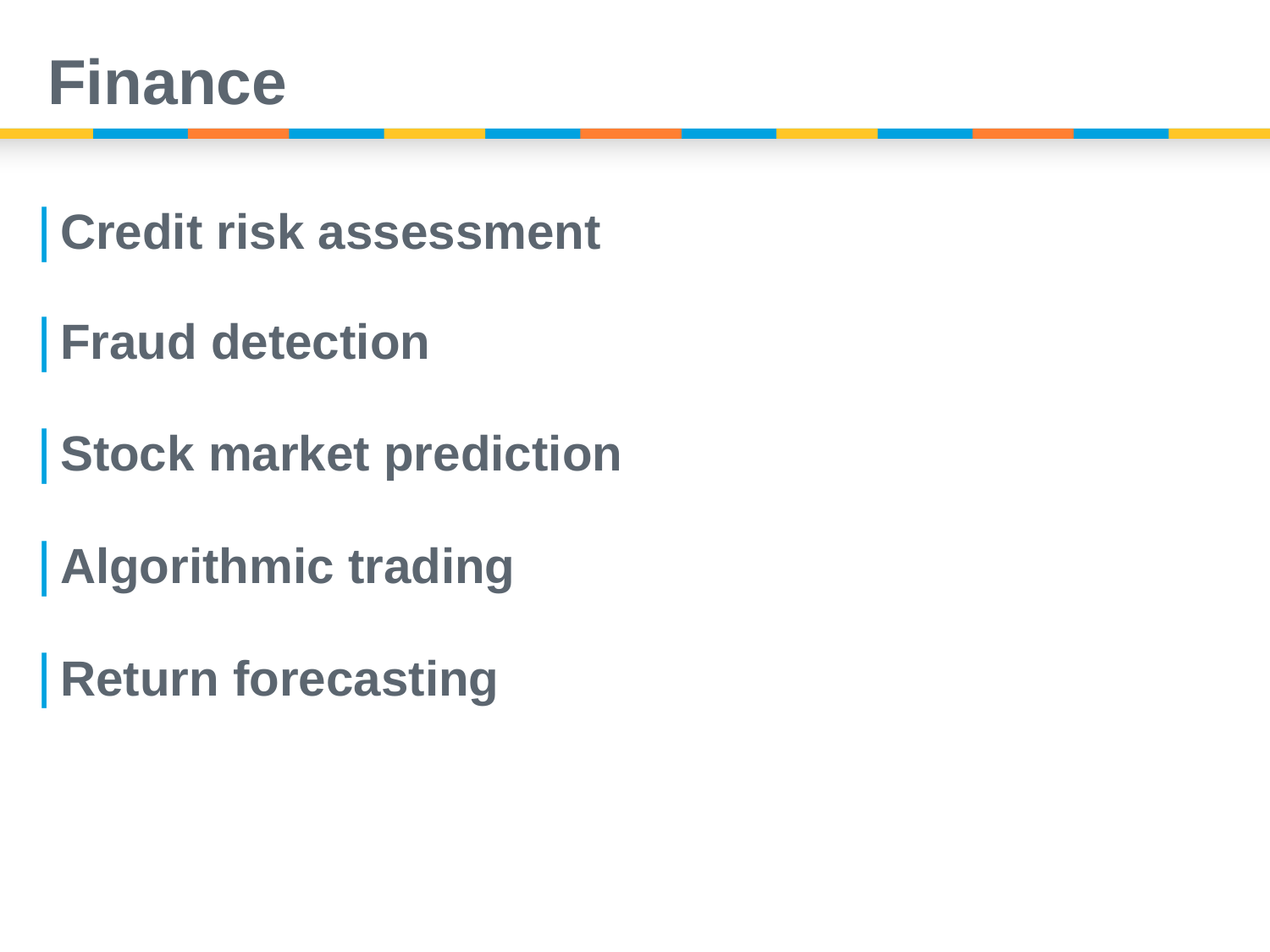

# Finance
Credit risk assessment
Fraud detection
Stock market prediction
Algorithmic trading
Return forecasting